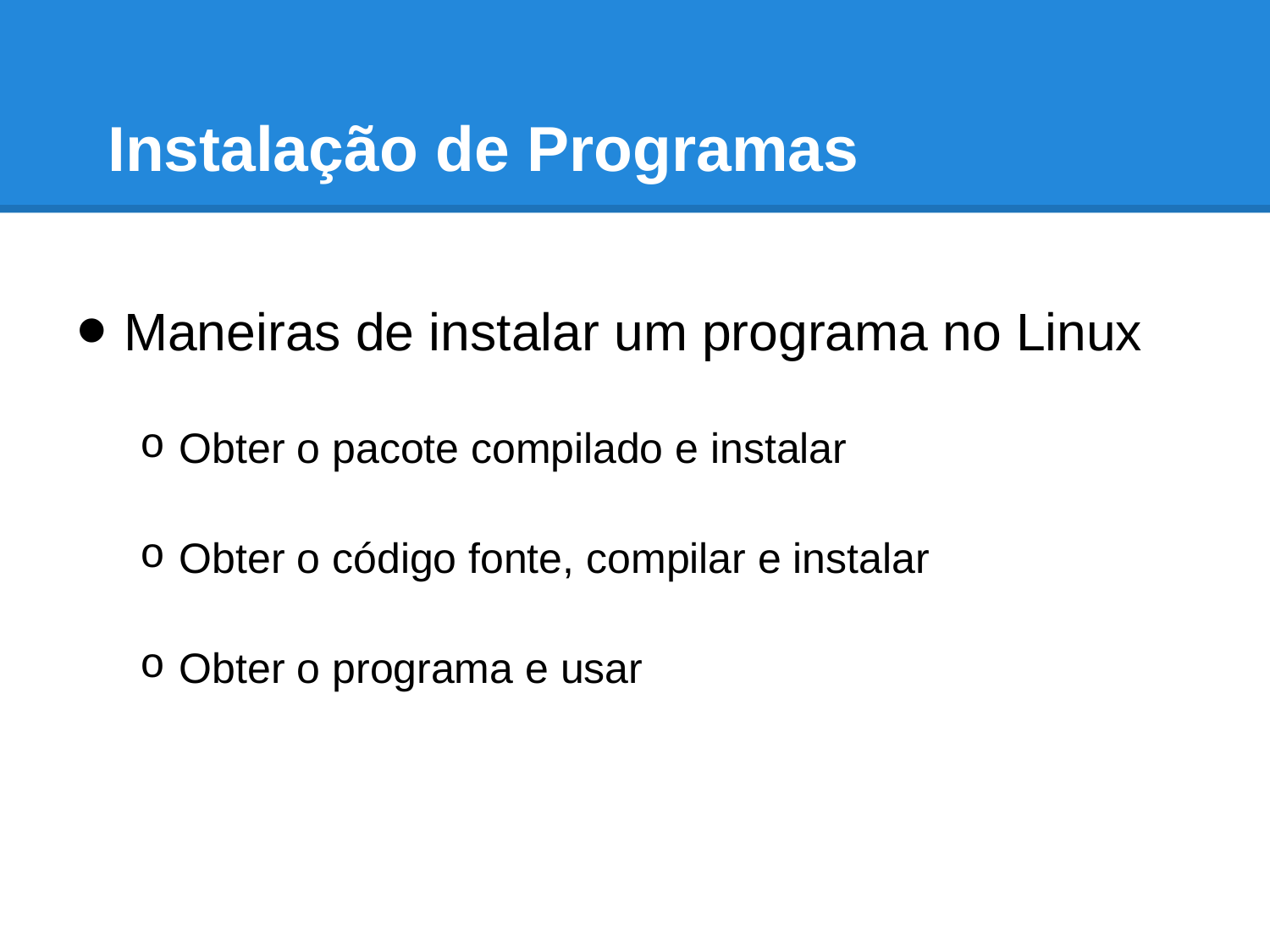

# Instalação de Programas
Maneiras de instalar um programa no Linux
Obter o pacote compilado e instalar
Obter o código fonte, compilar e instalar
Obter o programa e usar